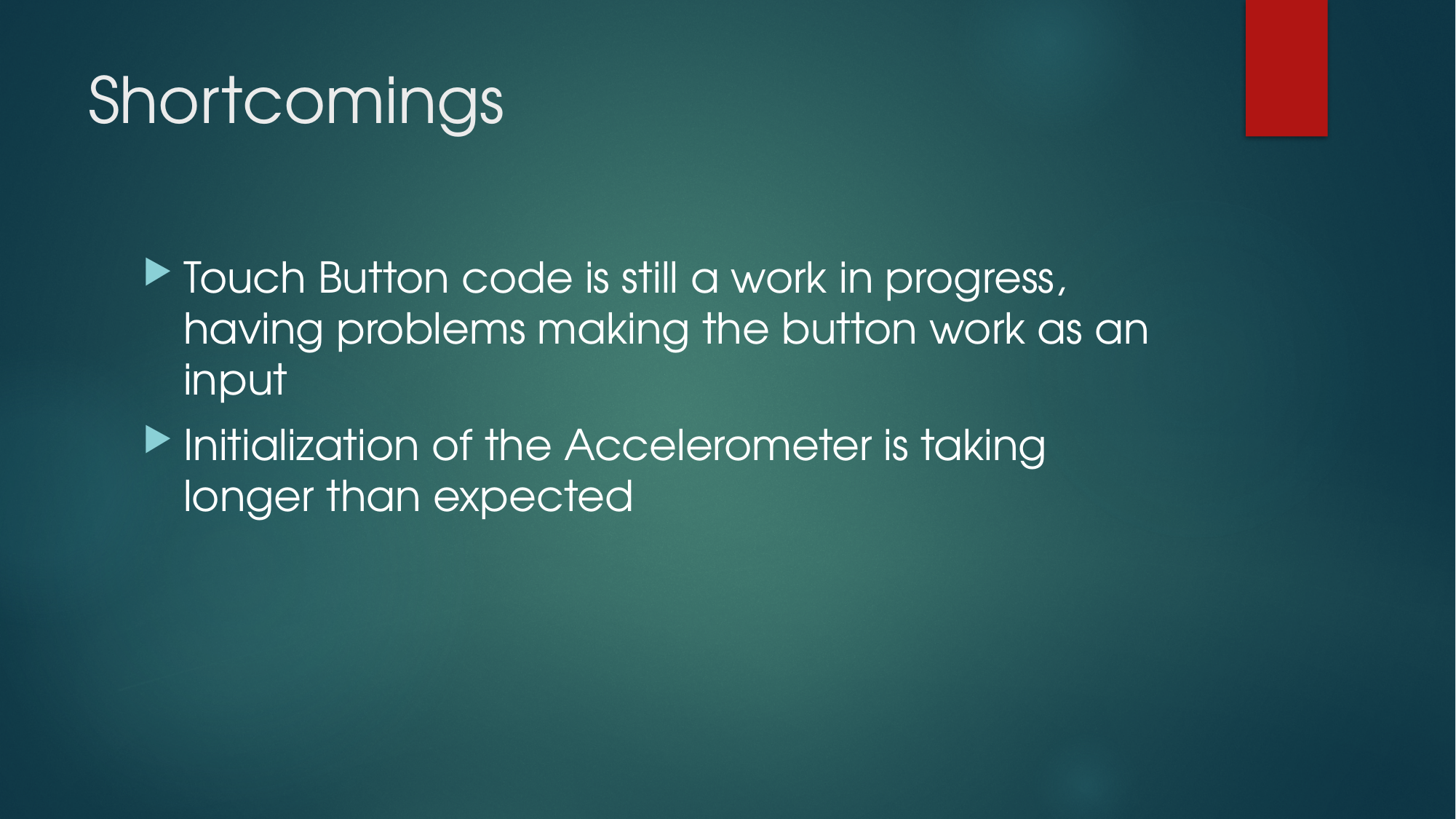

# Shortcomings
Touch Button code is still a work in progress, having problems making the button work as an input
Initialization of the Accelerometer is taking longer than expected